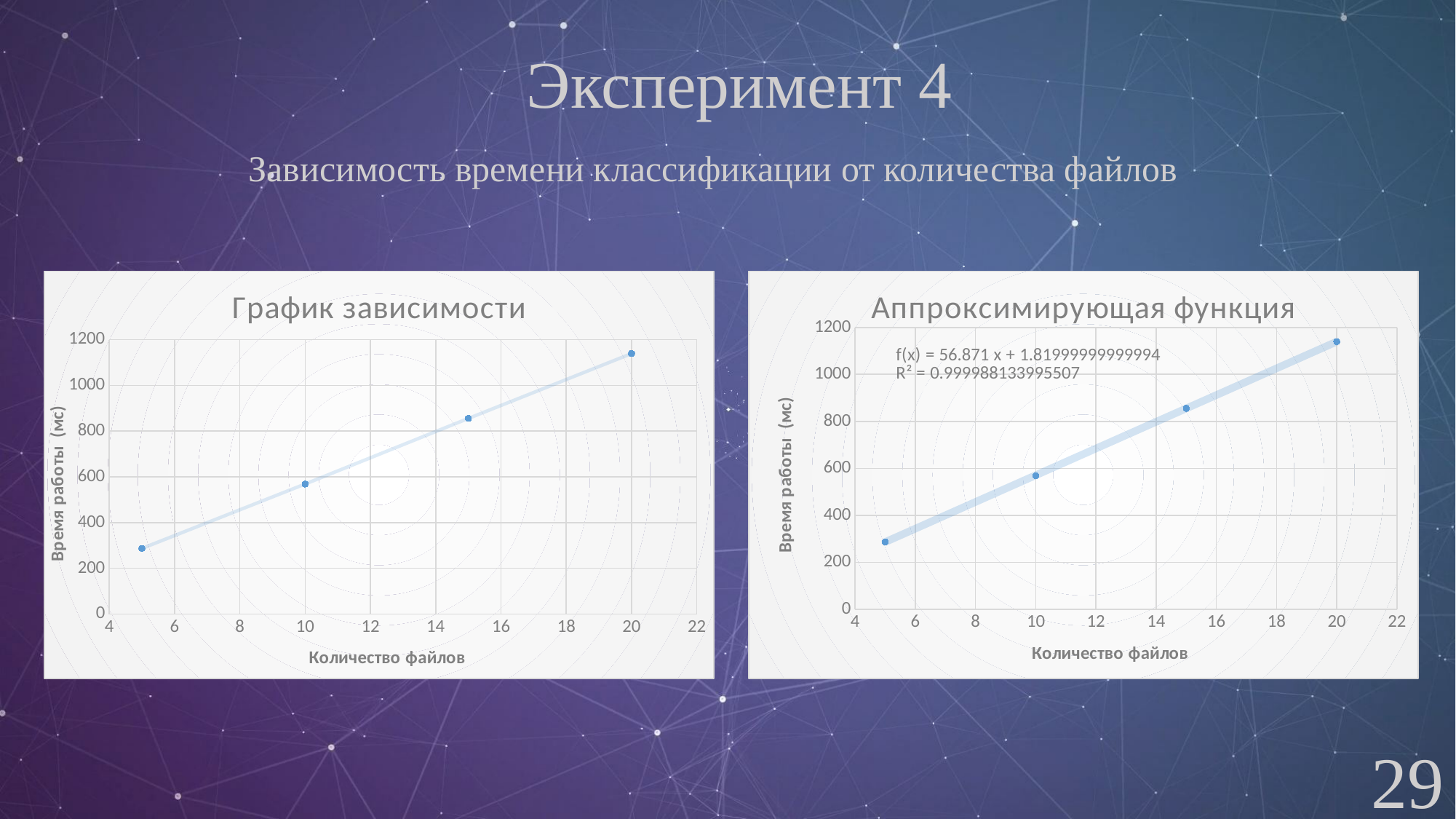

Эксперимент 4
Зависимость времени классификации от количества файлов

### Chart: График зависимости

| Category |  |
|---|---|

### Chart: Аппроксимирующая функция

| Category |  |
|---|---|
29